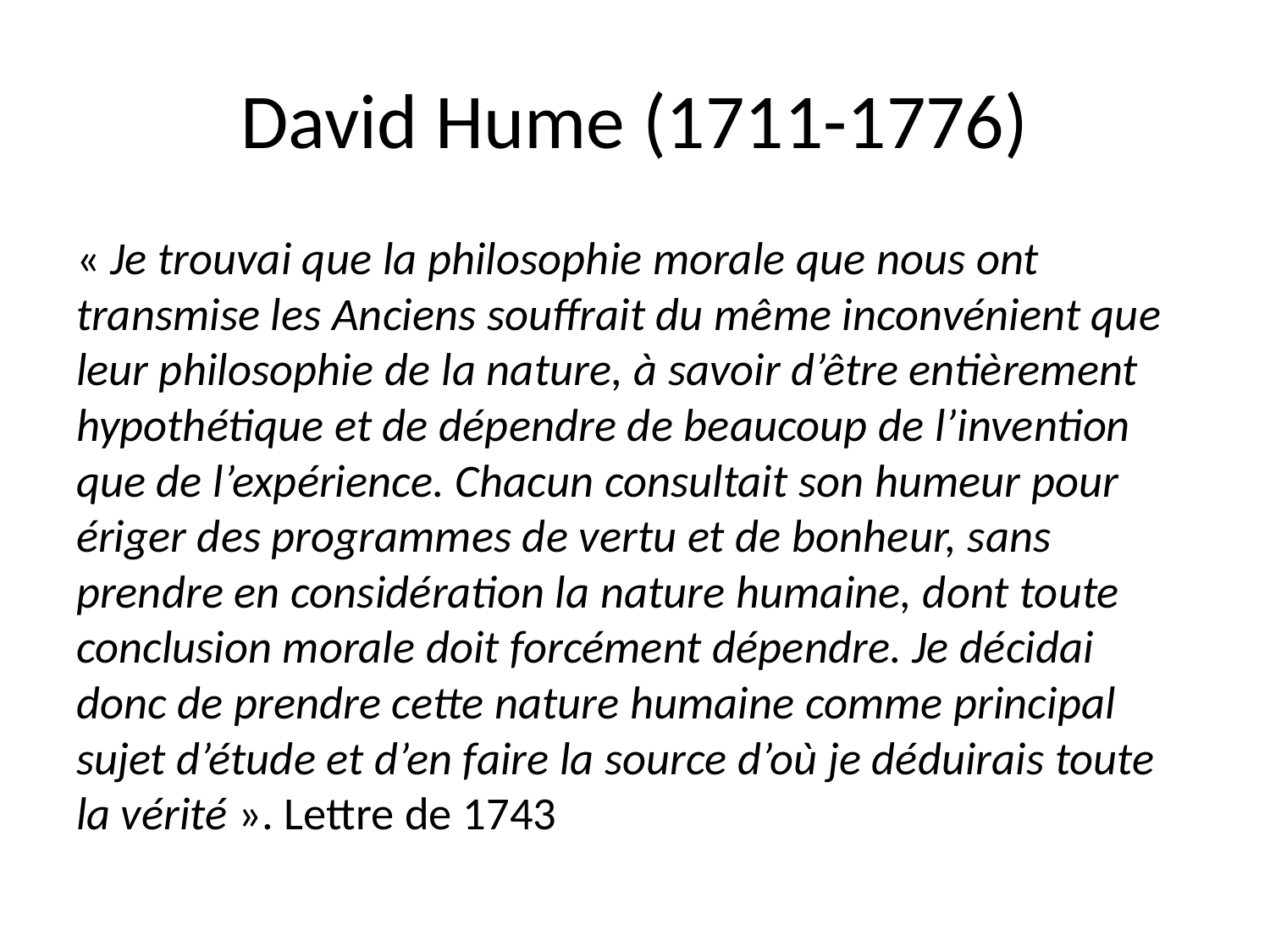

# David Hume (1711-1776)
« Je trouvai que la philosophie morale que nous ont transmise les Anciens souffrait du même inconvénient que leur philosophie de la nature, à savoir d’être entièrement hypothétique et de dépendre de beaucoup de l’invention que de l’expérience. Chacun consultait son humeur pour ériger des programmes de vertu et de bonheur, sans prendre en considération la nature humaine, dont toute conclusion morale doit forcément dépendre. Je décidai donc de prendre cette nature humaine comme principal sujet d’étude et d’en faire la source d’où je déduirais toute la vérité ». Lettre de 1743